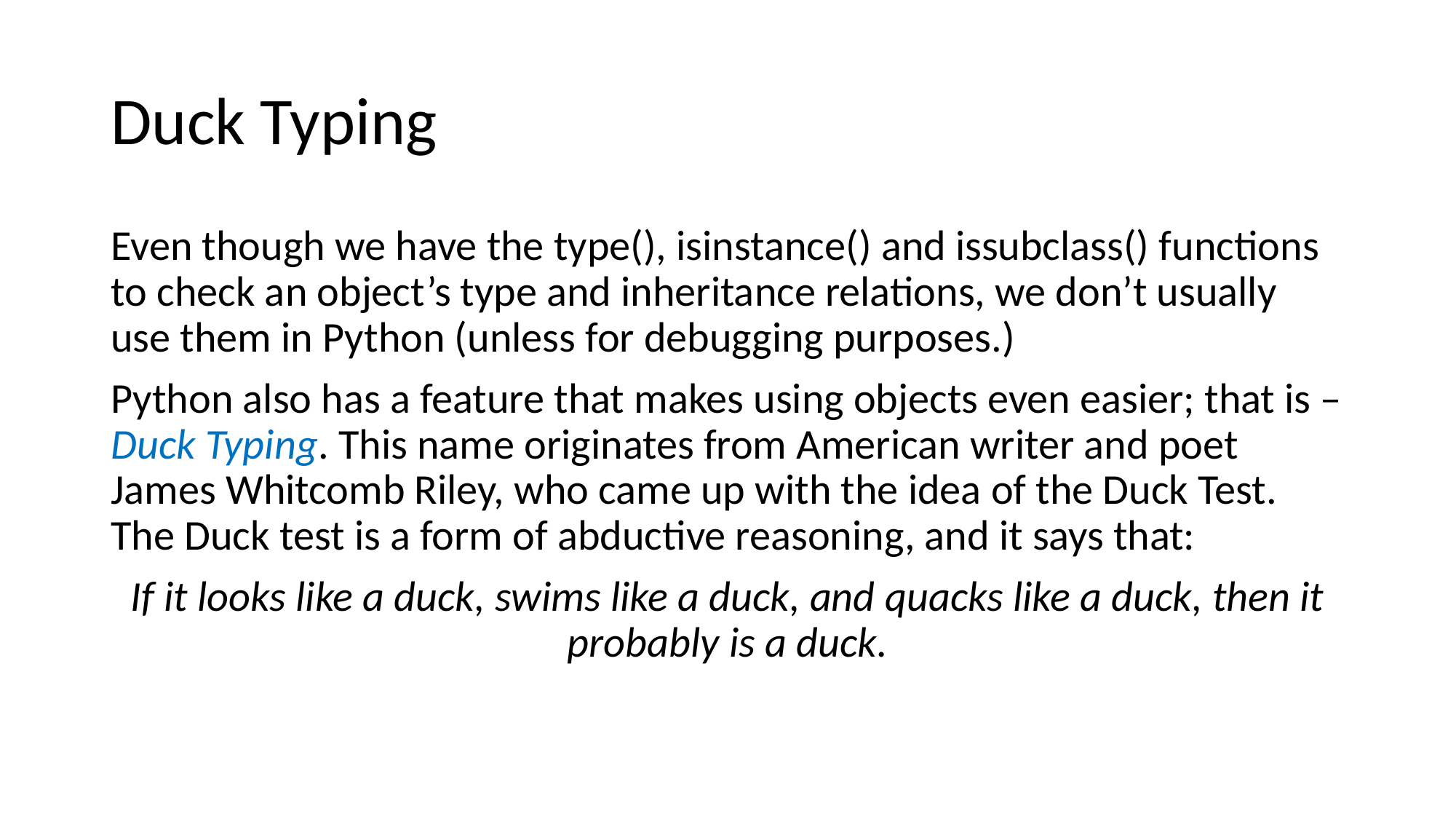

# Duck Typing
Even though we have the type(), isinstance() and issubclass() functions to check an object’s type and inheritance relations, we don’t usually use them in Python (unless for debugging purposes.)
Python also has a feature that makes using objects even easier; that is – Duck Typing. This name originates from American writer and poet James Whitcomb Riley, who came up with the idea of the Duck Test. The Duck test is a form of abductive reasoning, and it says that:
If it looks like a duck, swims like a duck, and quacks like a duck, then it probably is a duck.